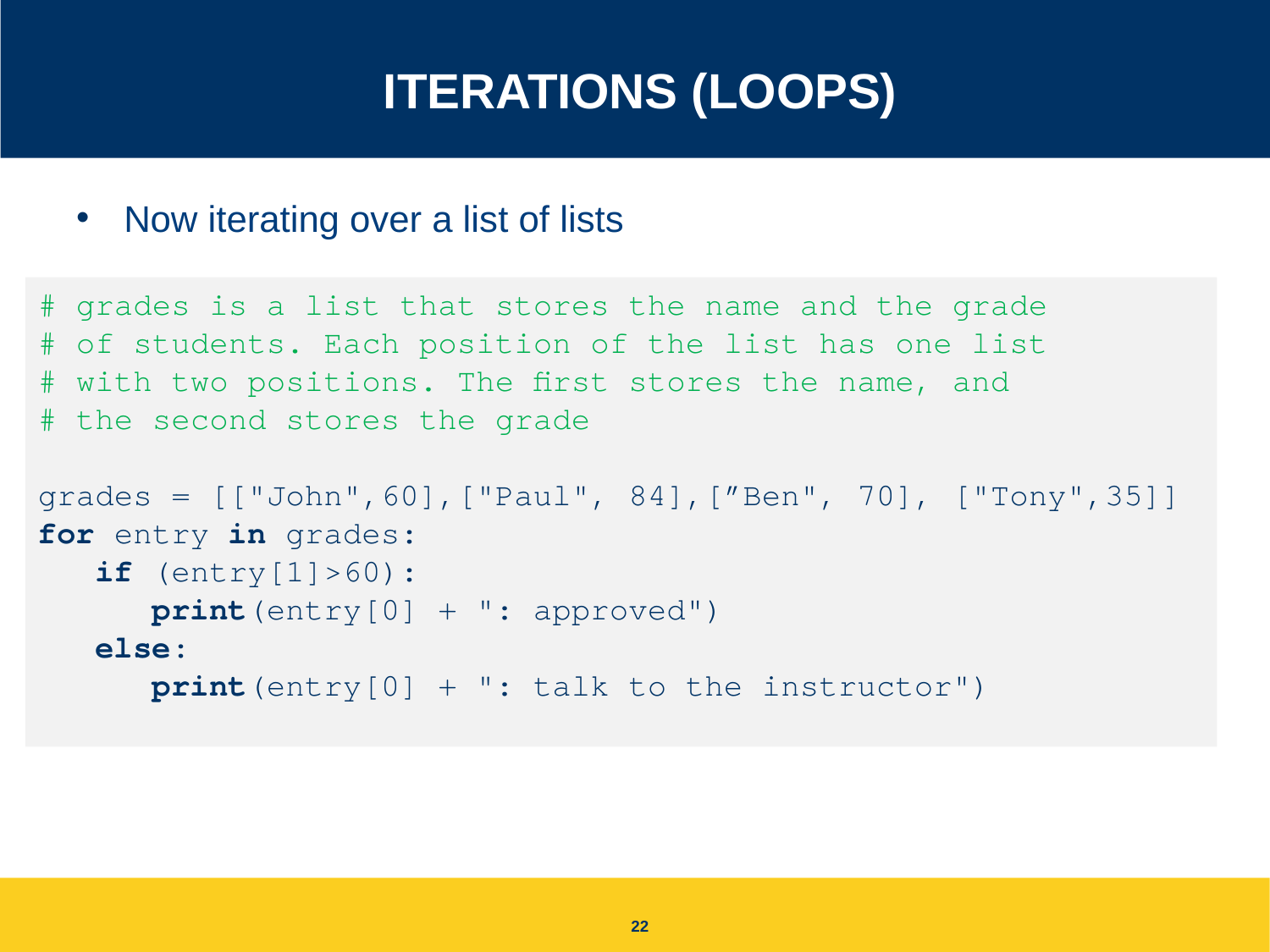

# Iterations (Loops)
Now iterating over a list of lists

# grades is a list that stores the name and the grade
# of students. Each position of the list has one list
# with two positions. The first stores the name, and
# the second stores the grade

grades = [["John",60],["Paul", 84],[”Ben", 70], ["Tony",35]]
for entry in grades:
   if (entry[1]>60):
      print(entry[0] + ": approved")
   else:
      print(entry[0] + ": talk to the instructor")

22